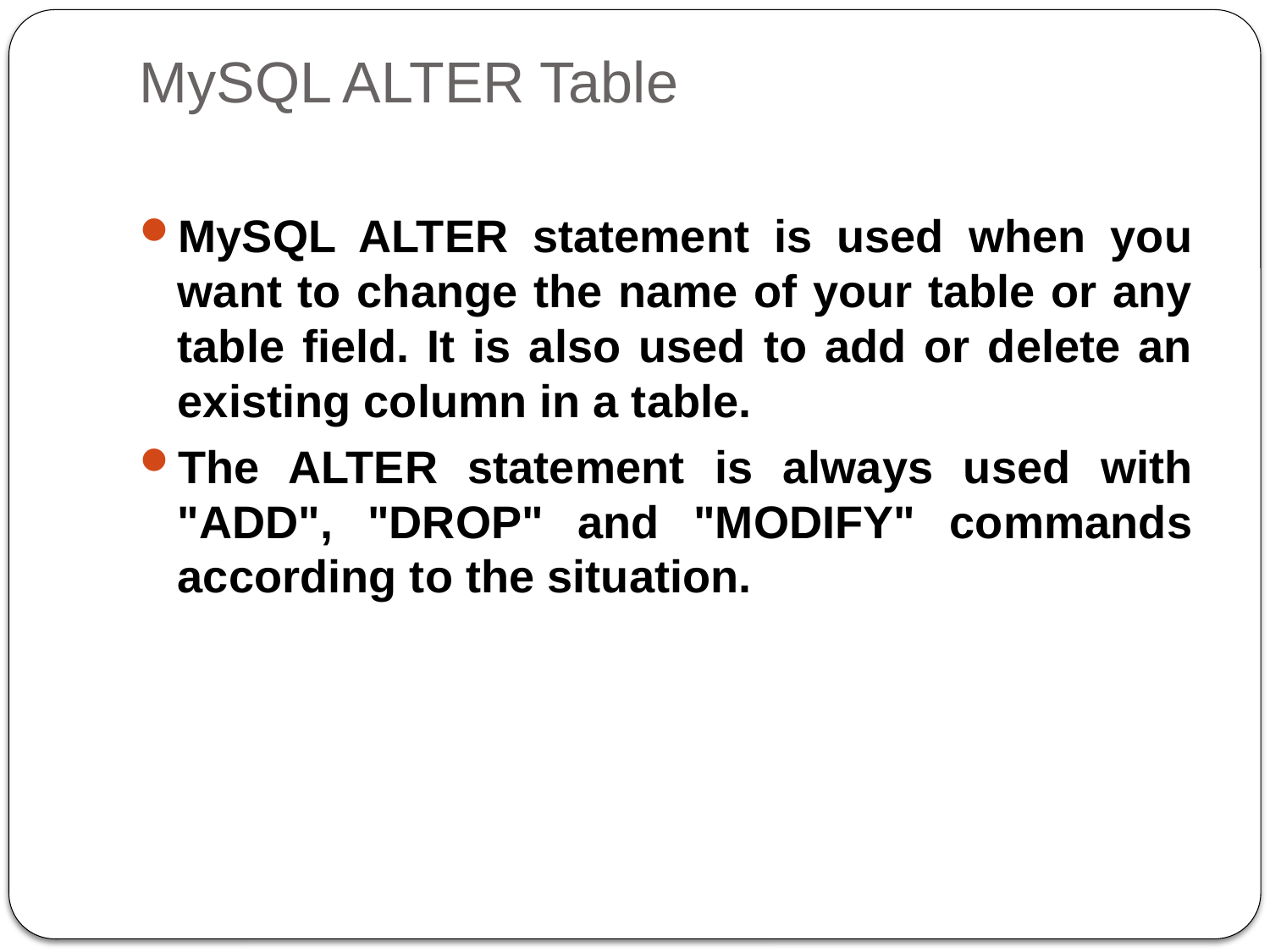

# MySQL ALTER Table
MySQL ALTER statement is used when you want to change the name of your table or any table field. It is also used to add or delete an existing column in a table.
The ALTER statement is always used with "ADD", "DROP" and "MODIFY" commands according to the situation.